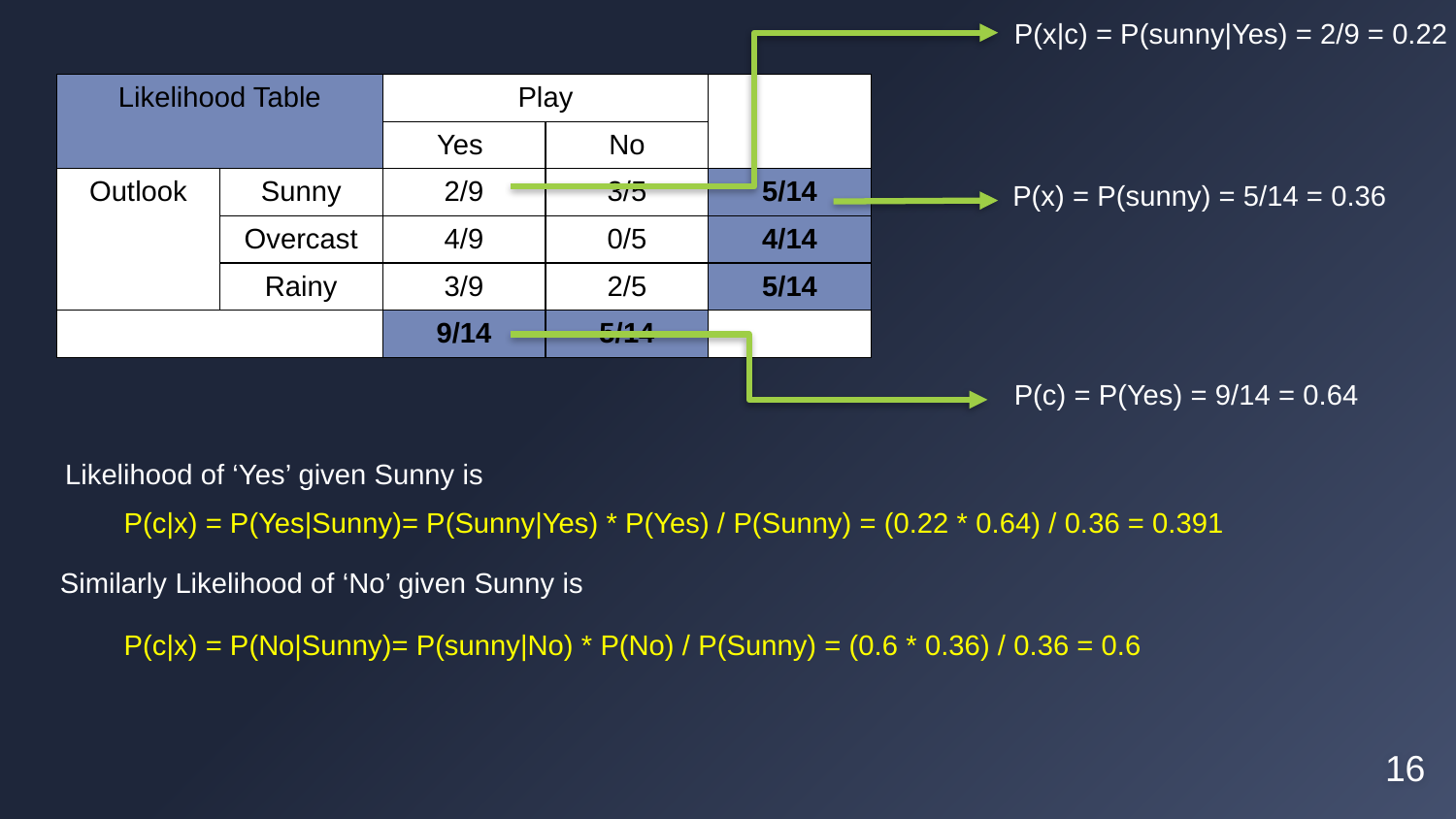

P(x|c) = P(sunny|Yes) = 2/9 = 0.22
| Likelihood Table |  | Play |  |  |
| --- | --- | --- | --- | --- |
|  |  | Yes | No |  |
| Outlook | Sunny | 2/9 | 3/5 | 5/14 |
|  | Overcast | 4/9 | 0/5 | 4/14 |
|  | Rainy | 3/9 | 2/5 | 5/14 |
|  |  | 9/14 | 5/14 |  |
P(x) = P(sunny) = 5/14 = 0.36
P(c) = P(Yes) = 9/14 = 0.64
Likelihood of ‘Yes’ given Sunny is
P(c|x) = P(Yes|Sunny)= P(Sunny|Yes) * P(Yes) / P(Sunny) = (0.22 * 0.64) / 0.36 = 0.391
Similarly Likelihood of ‘No’ given Sunny is
P(c|x) = P(No|Sunny)= P(sunny|No) * P(No) / P(Sunny) = (0.6 * 0.36) / 0.36 = 0.6
16